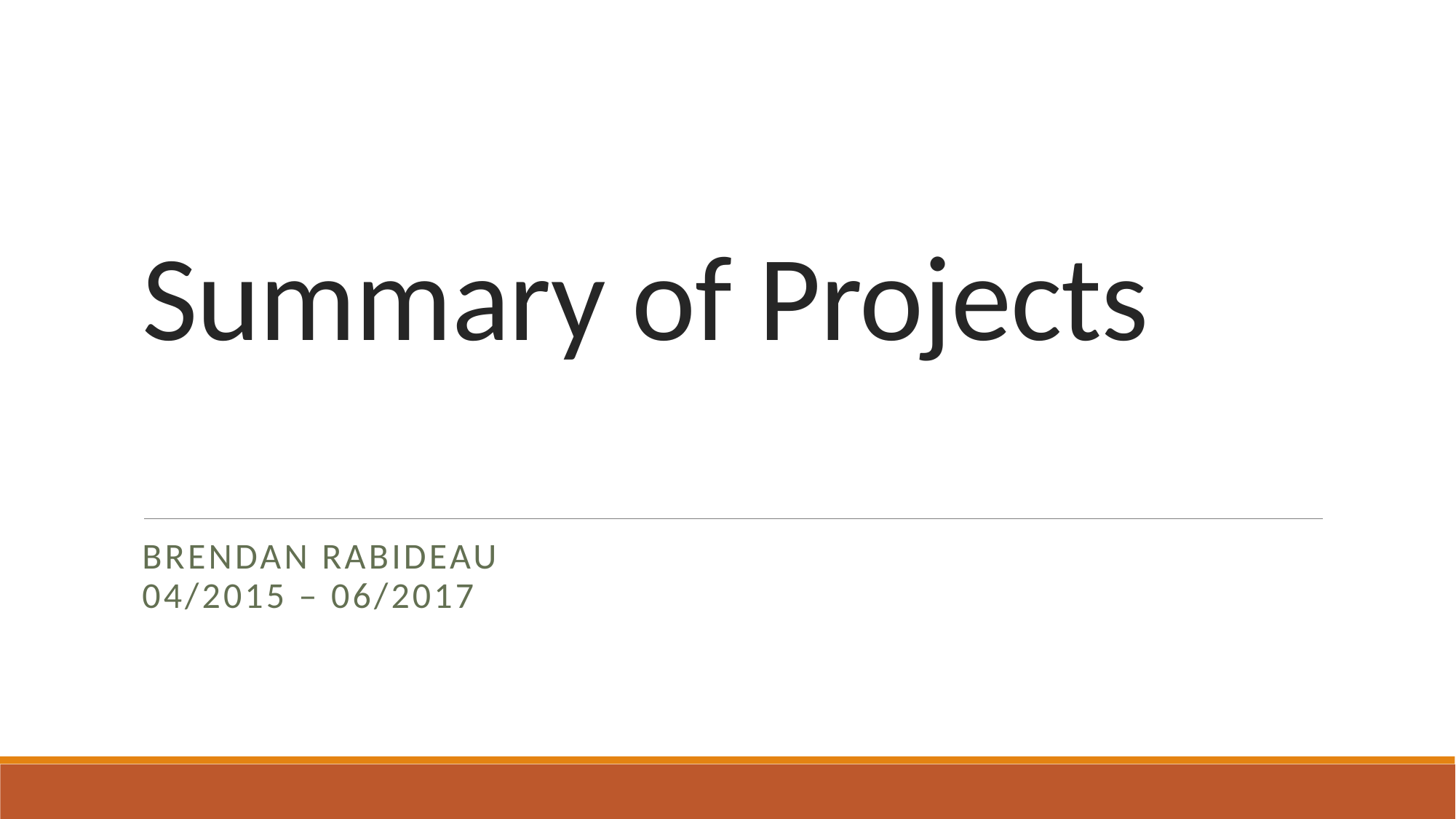

# Summary of Projects
Brendan Rabideau
04/2015 – 06/2017